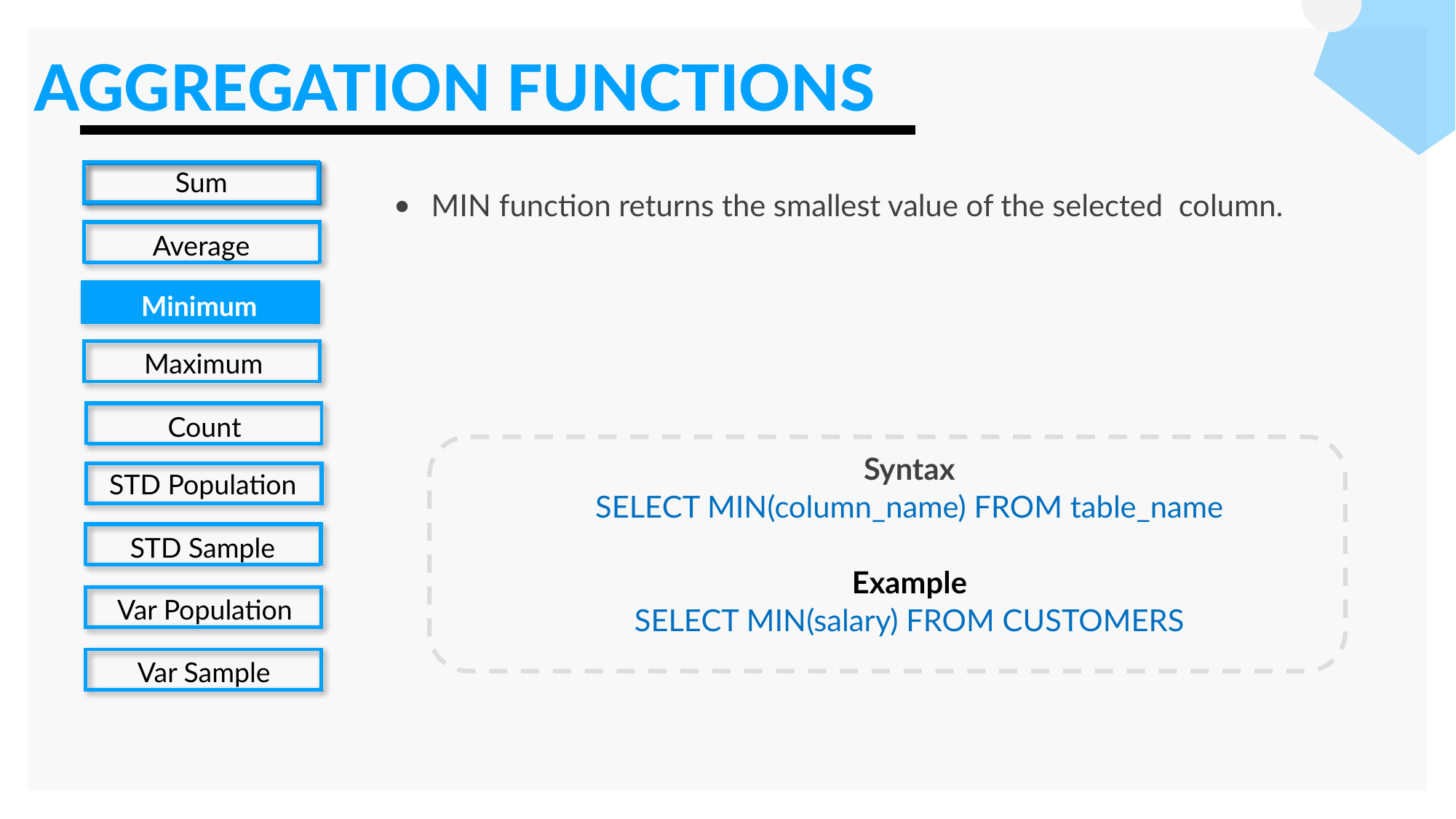

AGGREGATION FUNCTIONS
Sum

Average

Minimum

Maximum

Count
STD Population

STD Sample

Var Population

Var Sample
MIN function returns the smallest value of the selected  column.

Syntax
SELECT MIN(column_name) FROM table_name

Example
SELECT MIN(salary) FROM CUSTOMERS